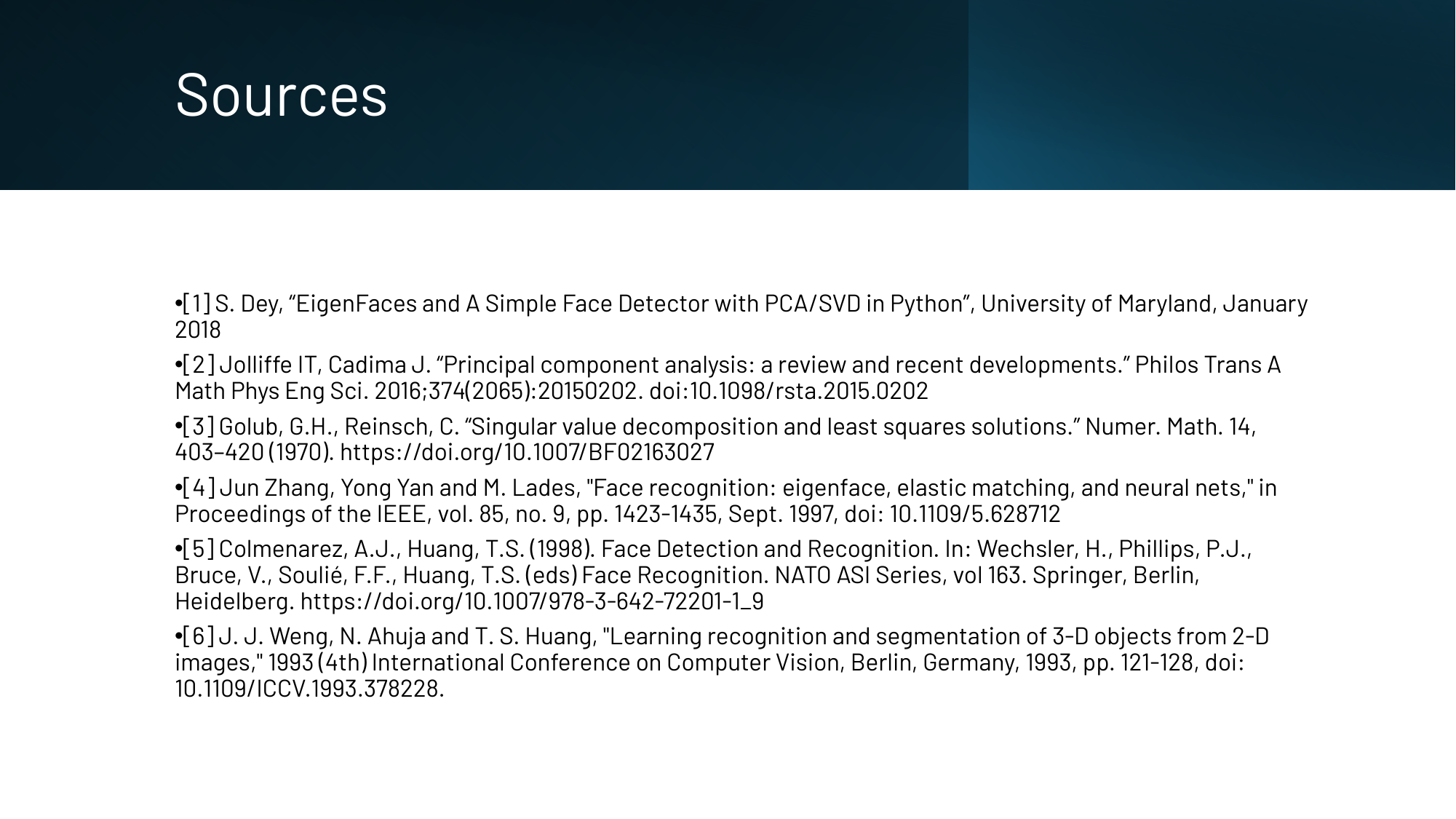

# Sources
[1] S. Dey, “EigenFaces and A Simple Face Detector with PCA/SVD in Python”, University of Maryland, January 2018
[2] Jolliffe IT, Cadima J. “Principal component analysis: a review and recent developments.” Philos Trans A Math Phys Eng Sci. 2016;374(2065):20150202. doi:10.1098/rsta.2015.0202
[3] Golub, G.H., Reinsch, C. “Singular value decomposition and least squares solutions.” Numer. Math. 14, 403–420 (1970). https://doi.org/10.1007/BF02163027
[4] Jun Zhang, Yong Yan and M. Lades, "Face recognition: eigenface, elastic matching, and neural nets," in Proceedings of the IEEE, vol. 85, no. 9, pp. 1423-1435, Sept. 1997, doi: 10.1109/5.628712
[5] Colmenarez, A.J., Huang, T.S. (1998). Face Detection and Recognition. In: Wechsler, H., Phillips, P.J., Bruce, V., Soulié, F.F., Huang, T.S. (eds) Face Recognition. NATO ASI Series, vol 163. Springer, Berlin, Heidelberg. https://doi.org/10.1007/978-3-642-72201-1_9
[6] J. J. Weng, N. Ahuja and T. S. Huang, "Learning recognition and segmentation of 3-D objects from 2-D images," 1993 (4th) International Conference on Computer Vision, Berlin, Germany, 1993, pp. 121-128, doi: 10.1109/ICCV.1993.378228.